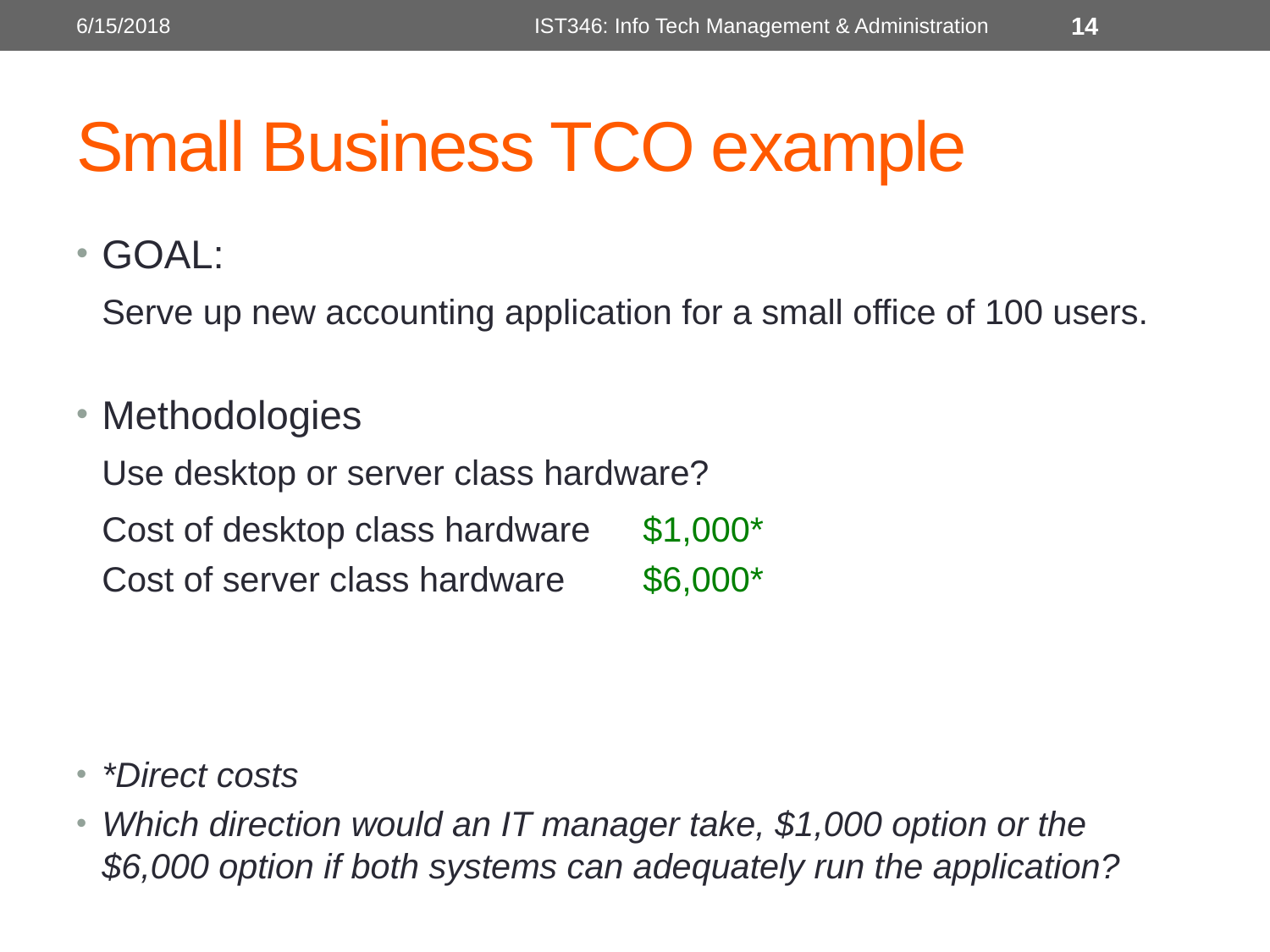

6/15/2018
IST346: Info Tech Management & Administration
14
# Small Business TCO example
GOAL:
	Serve up new accounting application for a small office of 100 users.

Methodologies
		Use desktop or server class hardware?
		Cost of desktop class hardware			$1,000*
		Cost of server class hardware			$6,000*

*Direct costs
Which direction would an IT manager take, $1,000 option or the $6,000 option if both systems can adequately run the application?